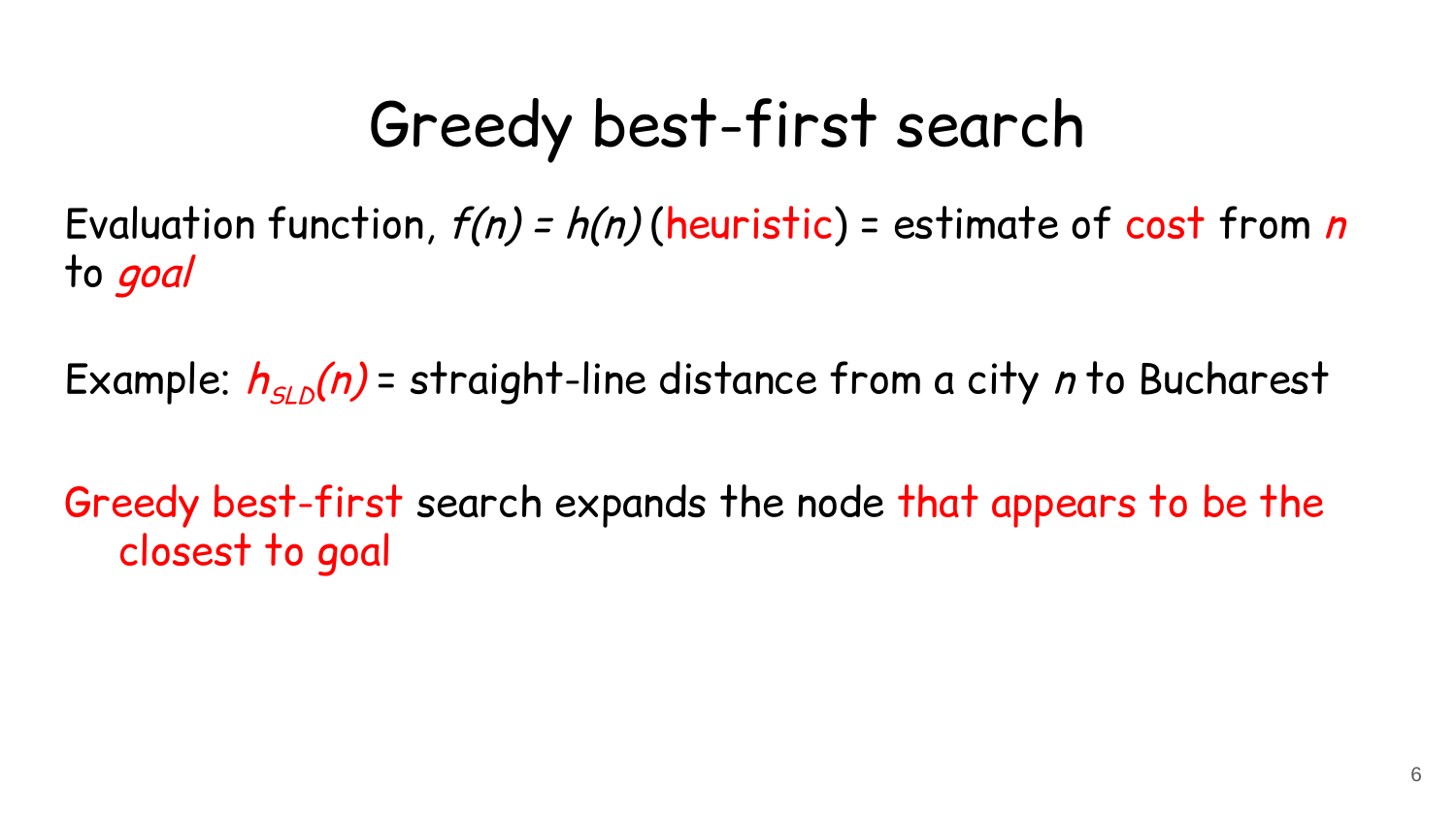

# Greedy best-first search
Evaluation function, f(n) = h(n) (heuristic) = estimate of cost from n to goal

Example: hSLD(n) = straight-line distance from a city n to Bucharest

Greedy best-first search expands the node that appears to be the closest to goal

6